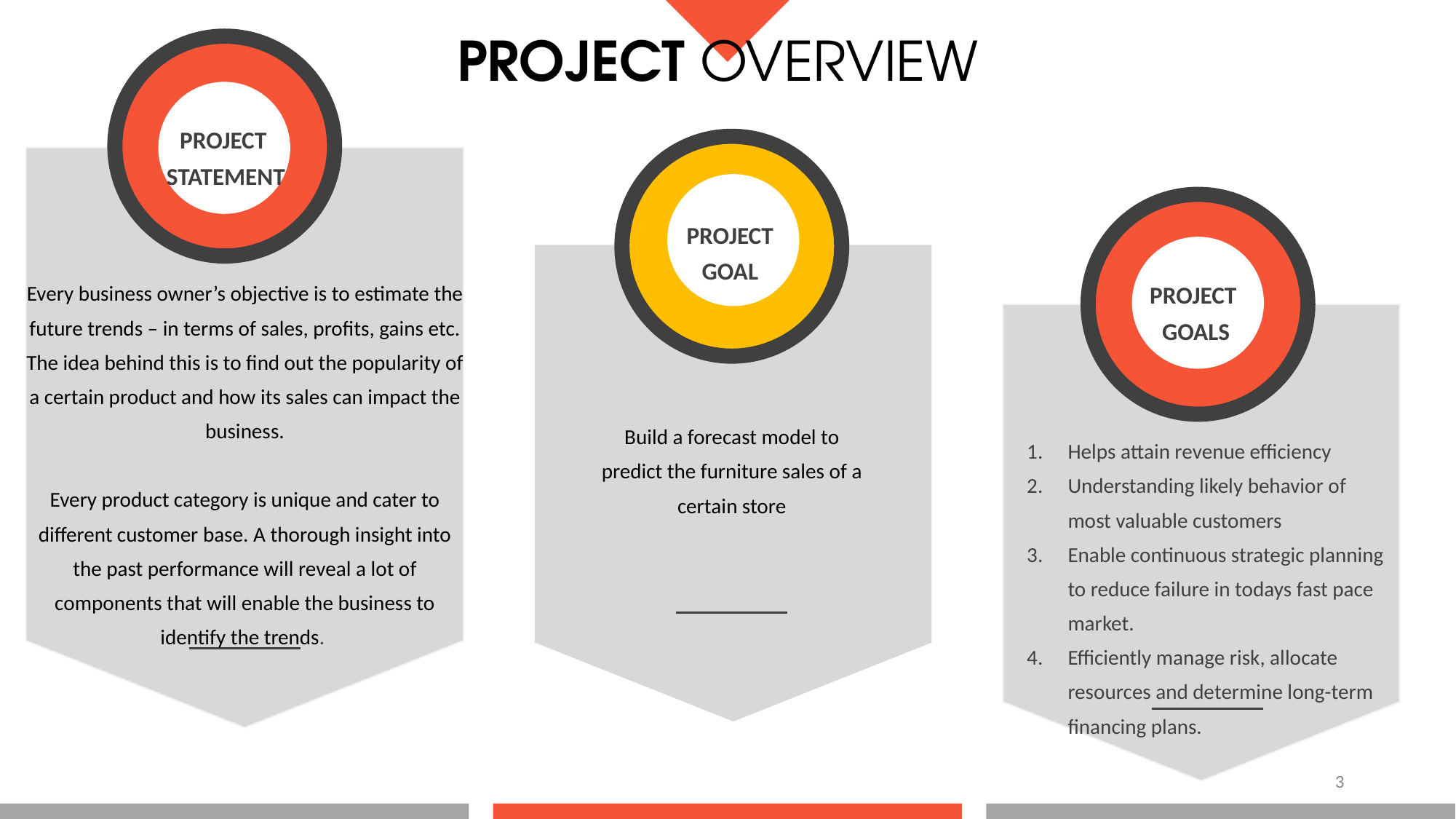

PROJECT OVERVIEW

PROJECT
STATEMENT
Every business owner’s objective is to estimate the future trends – in terms of sales, profits, gains etc. The idea behind this is to find out the popularity of a certain product and how its sales can impact the business.

Every product category is unique and cater to different customer base. A thorough insight into the past performance will reveal a lot of components that will enable the business to identify the trends.

Build a forecast model to predict the furniture sales of a certain store
PROJECT
GOAL

PROJECT
GOALS

Helps attain revenue efficiency
Understanding likely behavior of most valuable customers
Enable continuous strategic planning to reduce failure in todays fast pace market.
Efficiently manage risk, allocate resources and determine long-term financing plans.
3